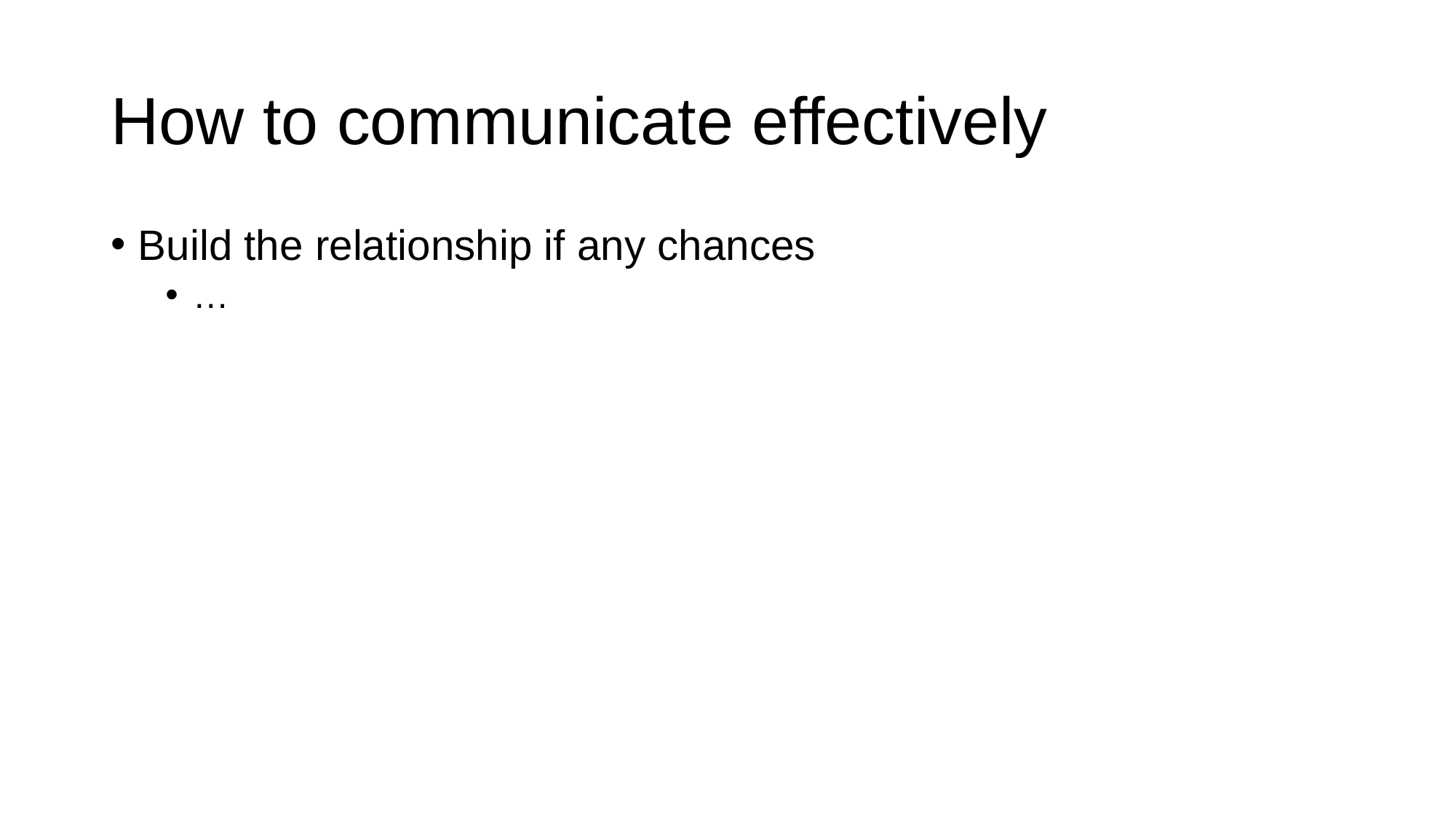

# How to communicate effectively
Build the relationship if any chances
…